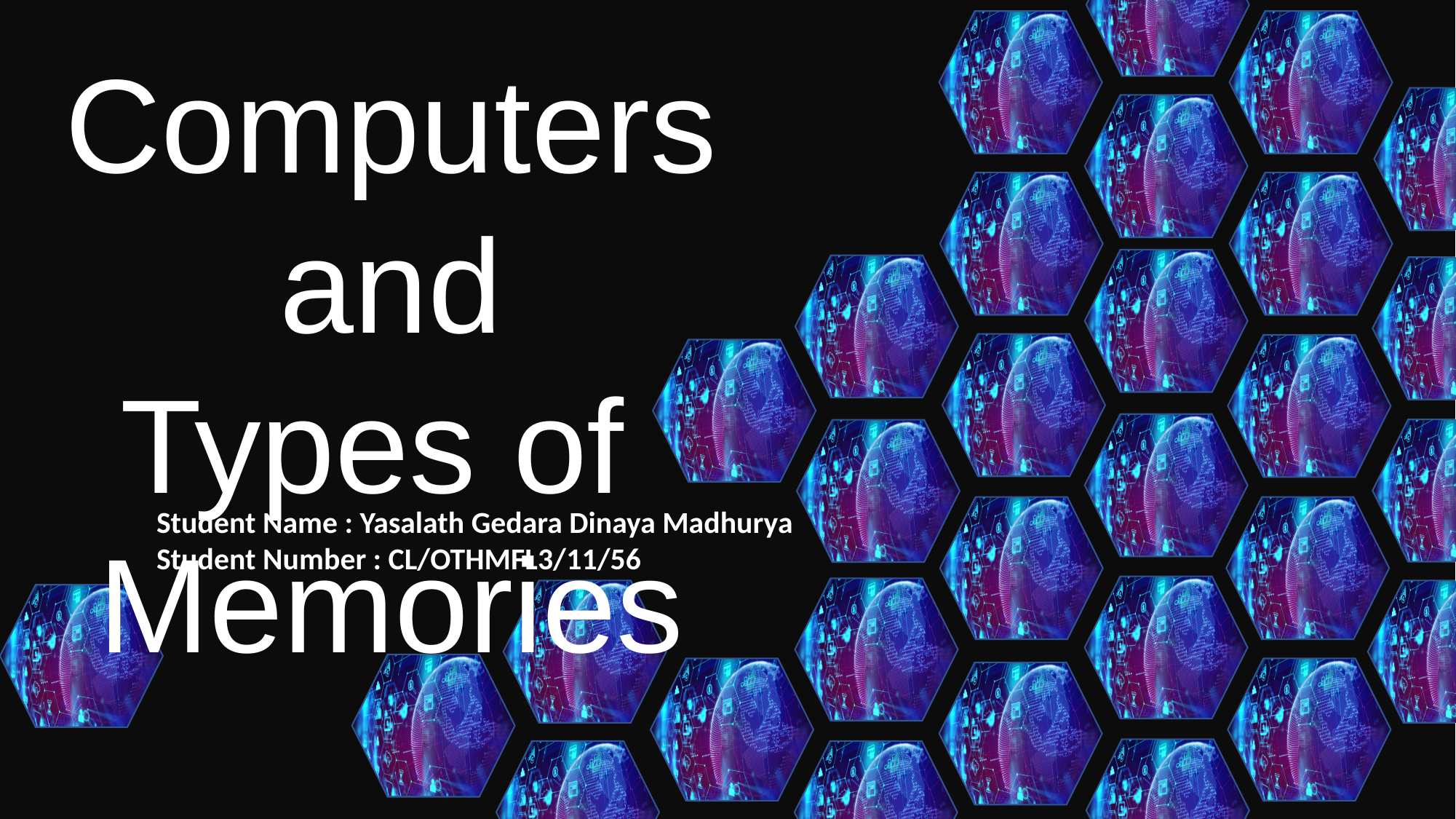

Computers and
Types of
Memories

Student Name : Yasalath Gedara Dinaya Madhurya
Student Number : CL/OTHMFL3/11/56